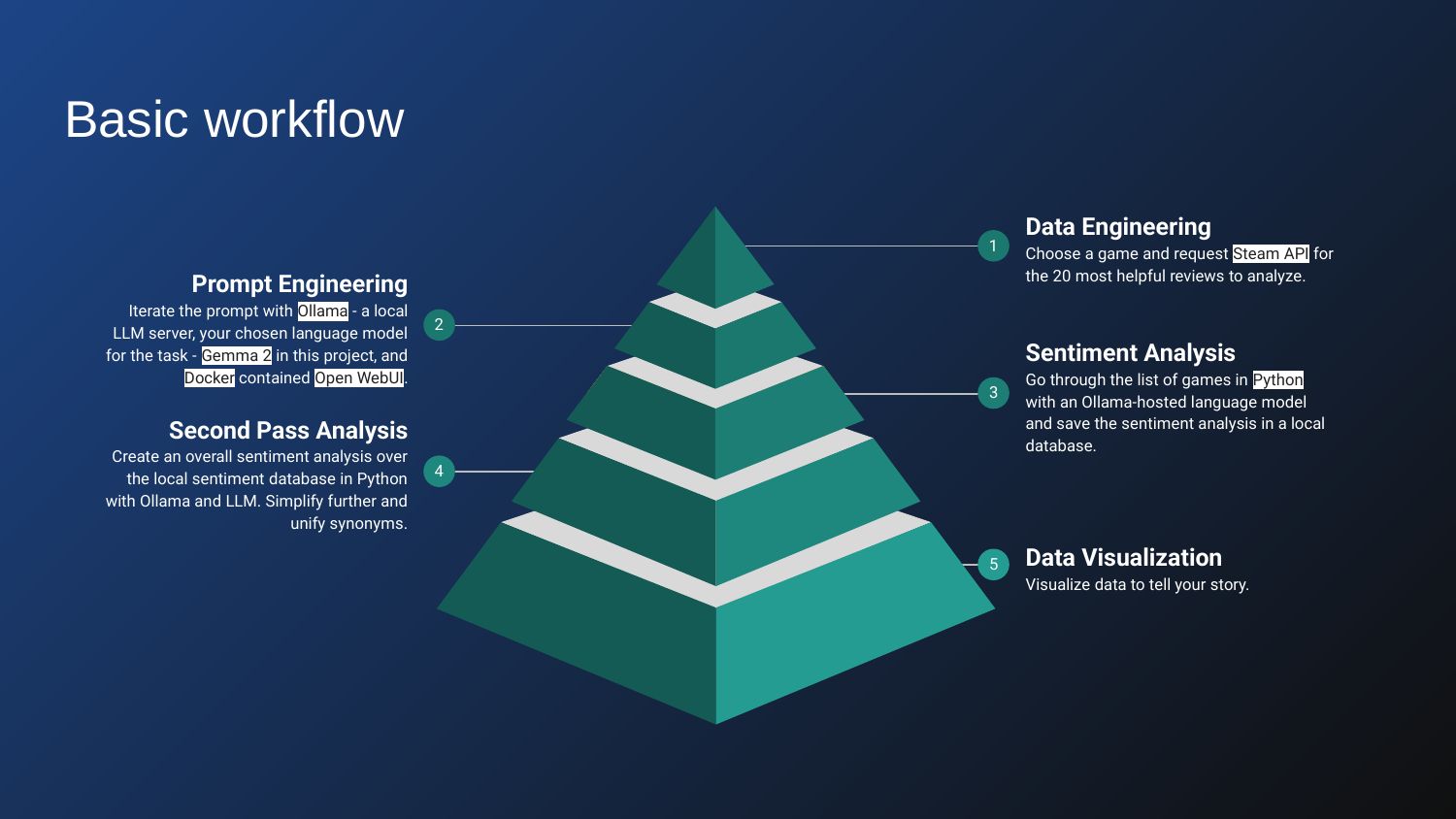

# Basic workflow
Data Engineering
Choose a game and request Steam API for the 20 most helpful reviews to analyze.
1

Prompt Engineering
Iterate the prompt with Ollama - a local LLM server, your chosen language model for the task - Gemma 2 in this project, and Docker contained Open WebUI.
2

Sentiment Analysis
Go through the list of games in Python with an Ollama-hosted language model and save the sentiment analysis in a local database.
3

Second Pass Analysis
Create an overall sentiment analysis over the local sentiment database in Python with Ollama and LLM. Simplify further and unify synonyms.
4

Data Visualization
Visualize data to tell your story.
5